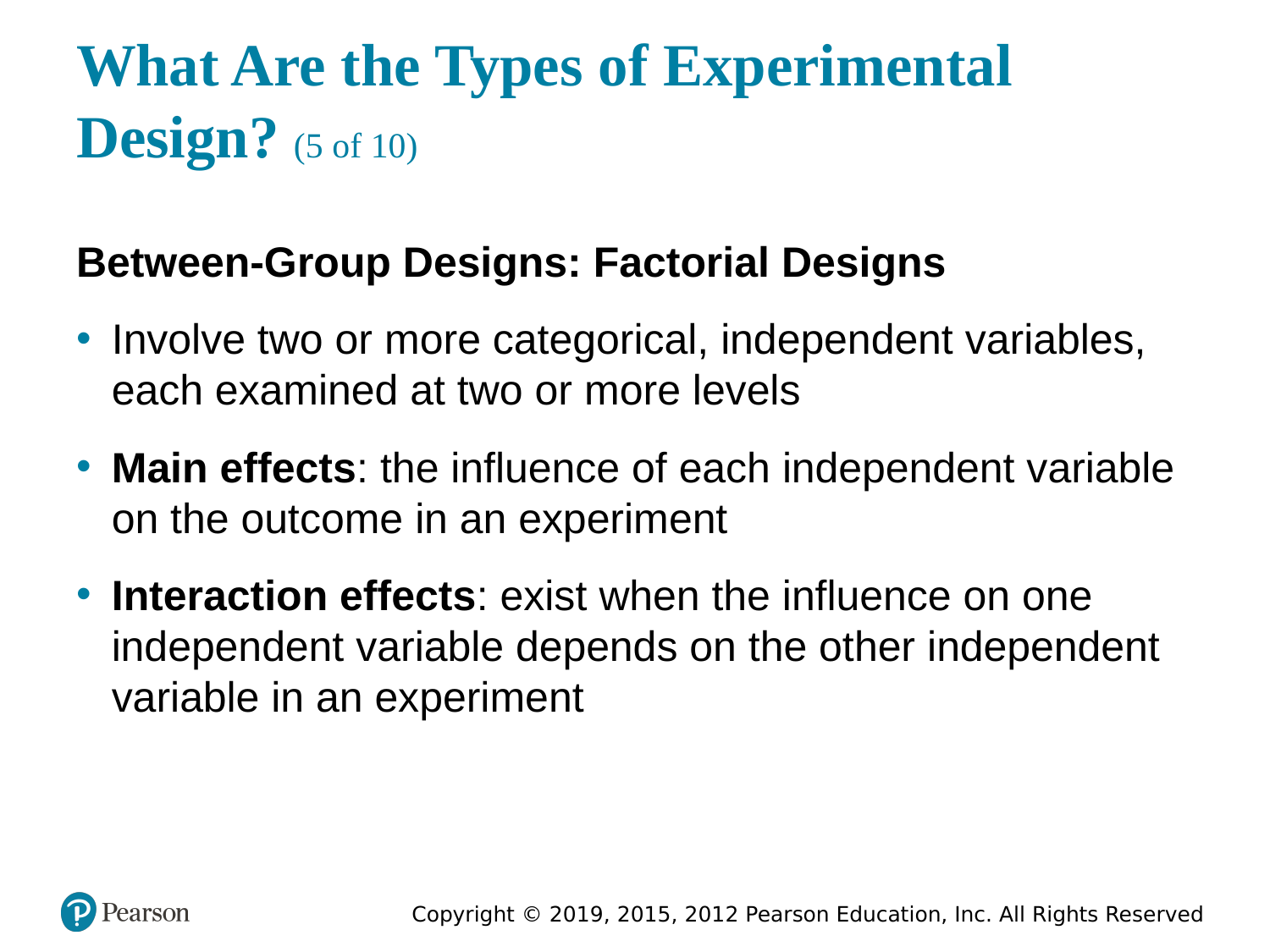

# What Are the Types of Experimental Design? (5 of 10)
Between-Group Designs: Factorial Designs
Involve two or more categorical, independent variables, each examined at two or more levels
Main effects: the influence of each independent variable on the outcome in an experiment
Interaction effects: exist when the influence on one independent variable depends on the other independent variable in an experiment